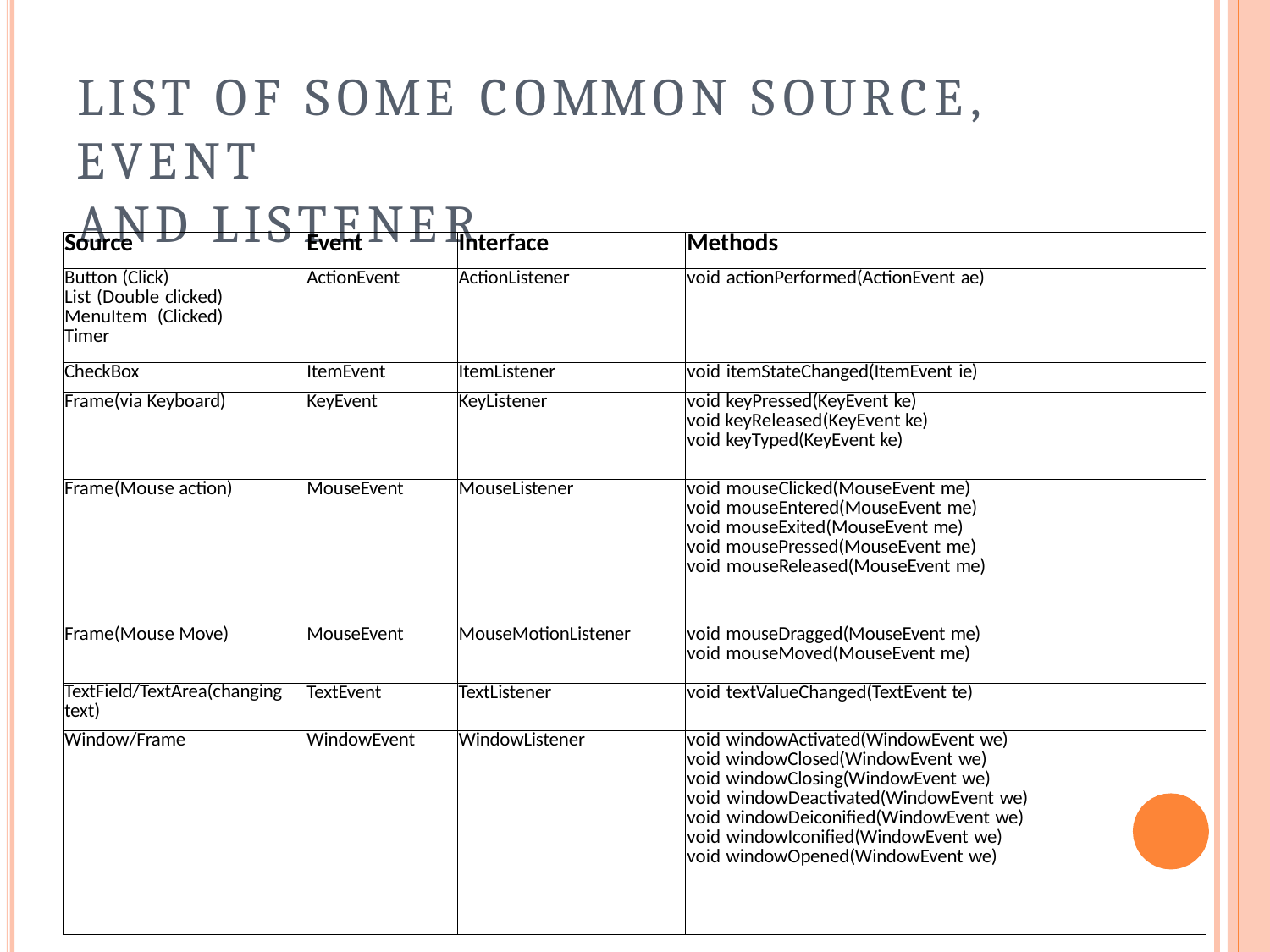

# List of Some common Source, Event
and Listener
| Source | Event | Interface | Methods |
| --- | --- | --- | --- |
| Button (Click) List (Double clicked) MenuItem (Clicked) Timer | ActionEvent | ActionListener | void actionPerformed(ActionEvent ae) |
| CheckBox | ItemEvent | ItemListener | void itemStateChanged(ItemEvent ie) |
| Frame(via Keyboard) | KeyEvent | KeyListener | void keyPressed(KeyEvent ke) void keyReleased(KeyEvent ke) void keyTyped(KeyEvent ke) |
| Frame(Mouse action) | MouseEvent | MouseListener | void mouseClicked(MouseEvent me) void mouseEntered(MouseEvent me) void mouseExited(MouseEvent me) void mousePressed(MouseEvent me) void mouseReleased(MouseEvent me) |
| Frame(Mouse Move) | MouseEvent | MouseMotionListener | void mouseDragged(MouseEvent me) void mouseMoved(MouseEvent me) |
| TextField/TextArea(changing text) | TextEvent | TextListener | void textValueChanged(TextEvent te) |
| Window/Frame | WindowEvent | WindowListener | void windowActivated(WindowEvent we) void windowClosed(WindowEvent we) void windowClosing(WindowEvent we) void windowDeactivated(WindowEvent we) void windowDeiconified(WindowEvent we) void windowIconified(WindowEvent we) void windowOpened(WindowEvent we) |